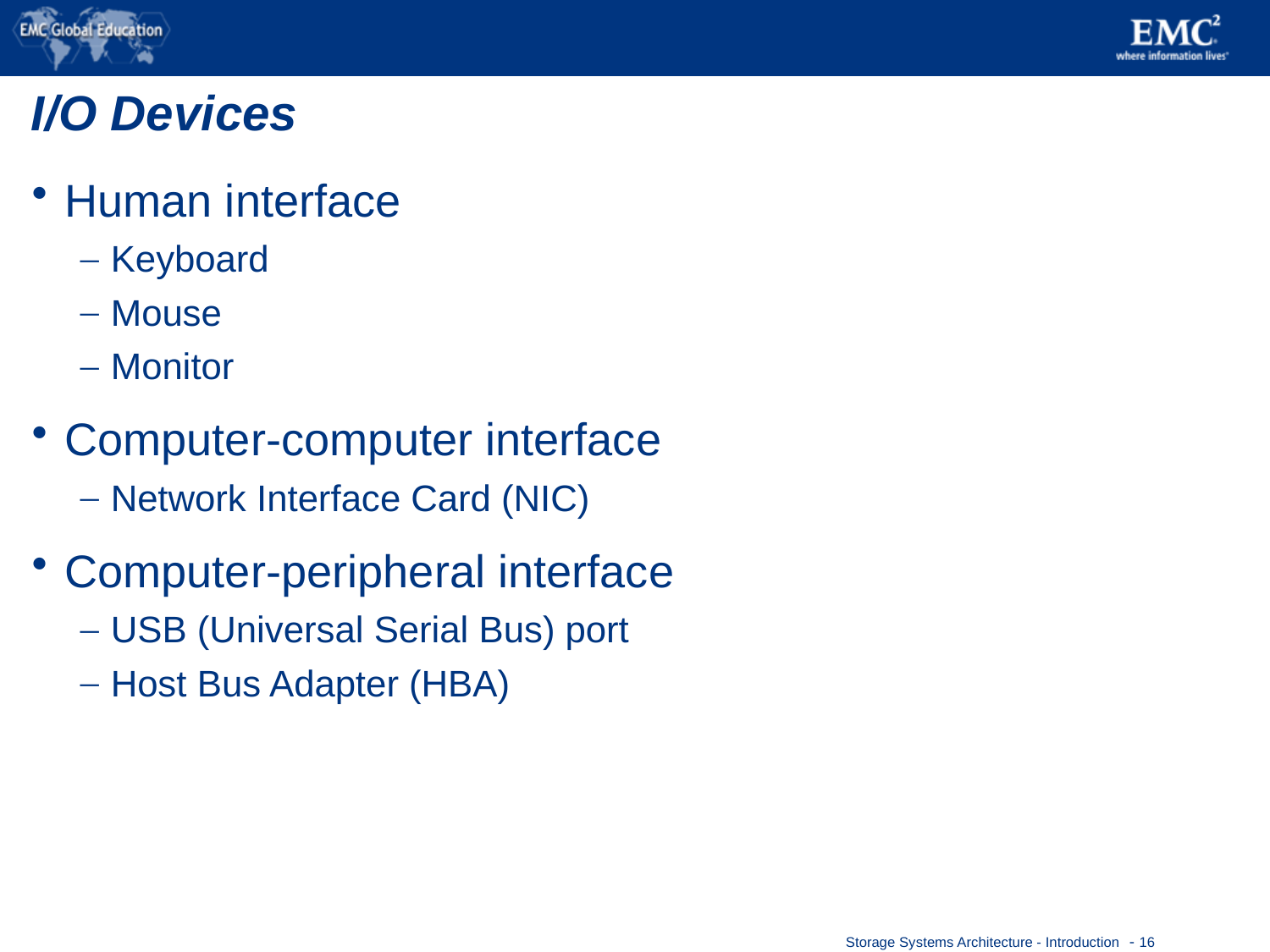

# I/O Devices
Human interface
Keyboard
Mouse
Monitor
Computer-computer interface
Network Interface Card (NIC)
Computer-peripheral interface
USB (Universal Serial Bus) port
Host Bus Adapter (HBA)
 - 16
Storage Systems Architecture - Introduction